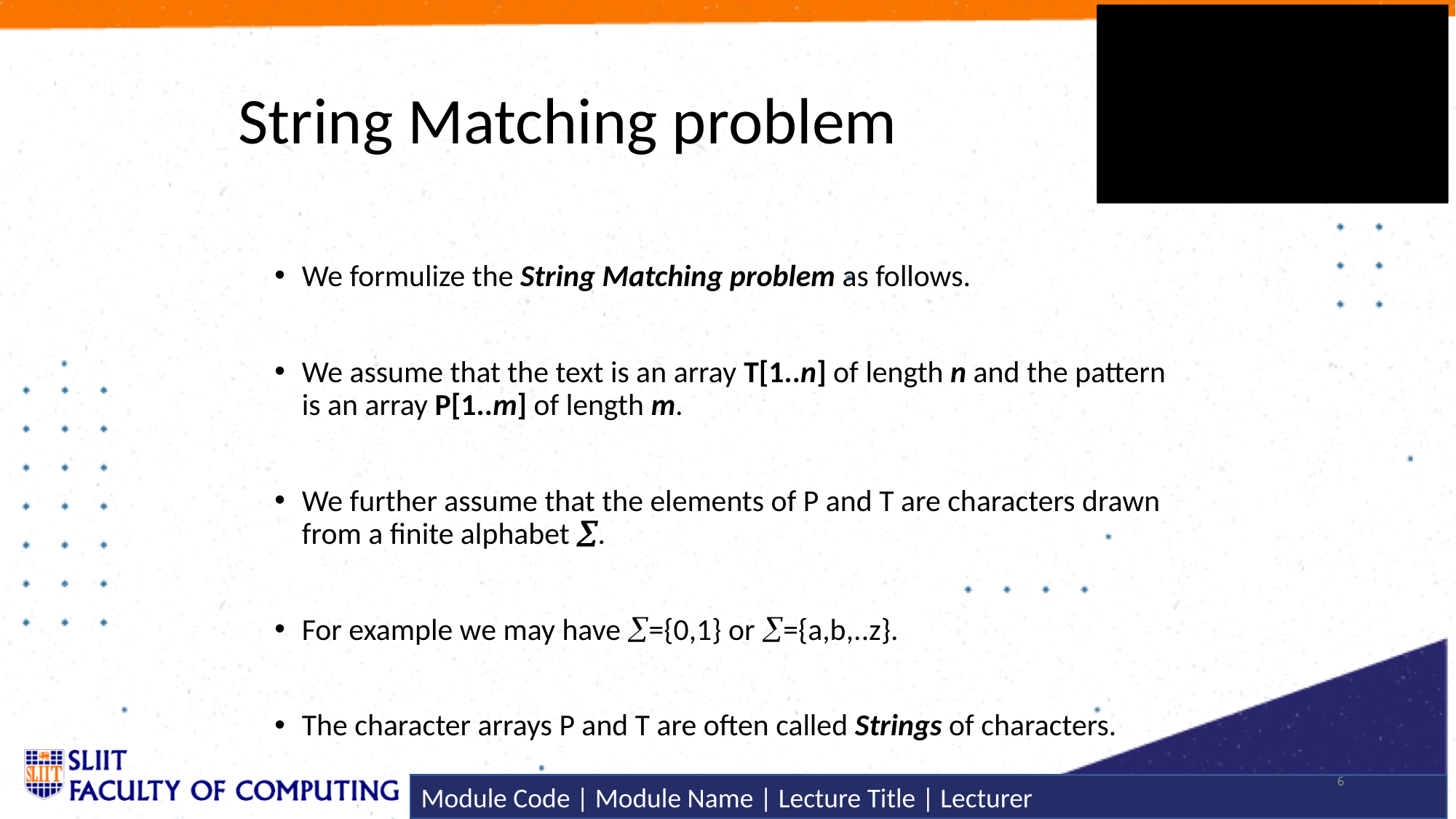

# String Matching problem
We formulize the String Matching problem as follows.

We assume that the text is an array T[1..n] of length n and the pattern is an array P[1..m] of length m.

We further assume that the elements of P and T are characters drawn from a finite alphabet ∑.

For example we may have ∑={0,1} or ∑={a,b,..z}.

The character arrays P and T are often called Strings of characters.

6